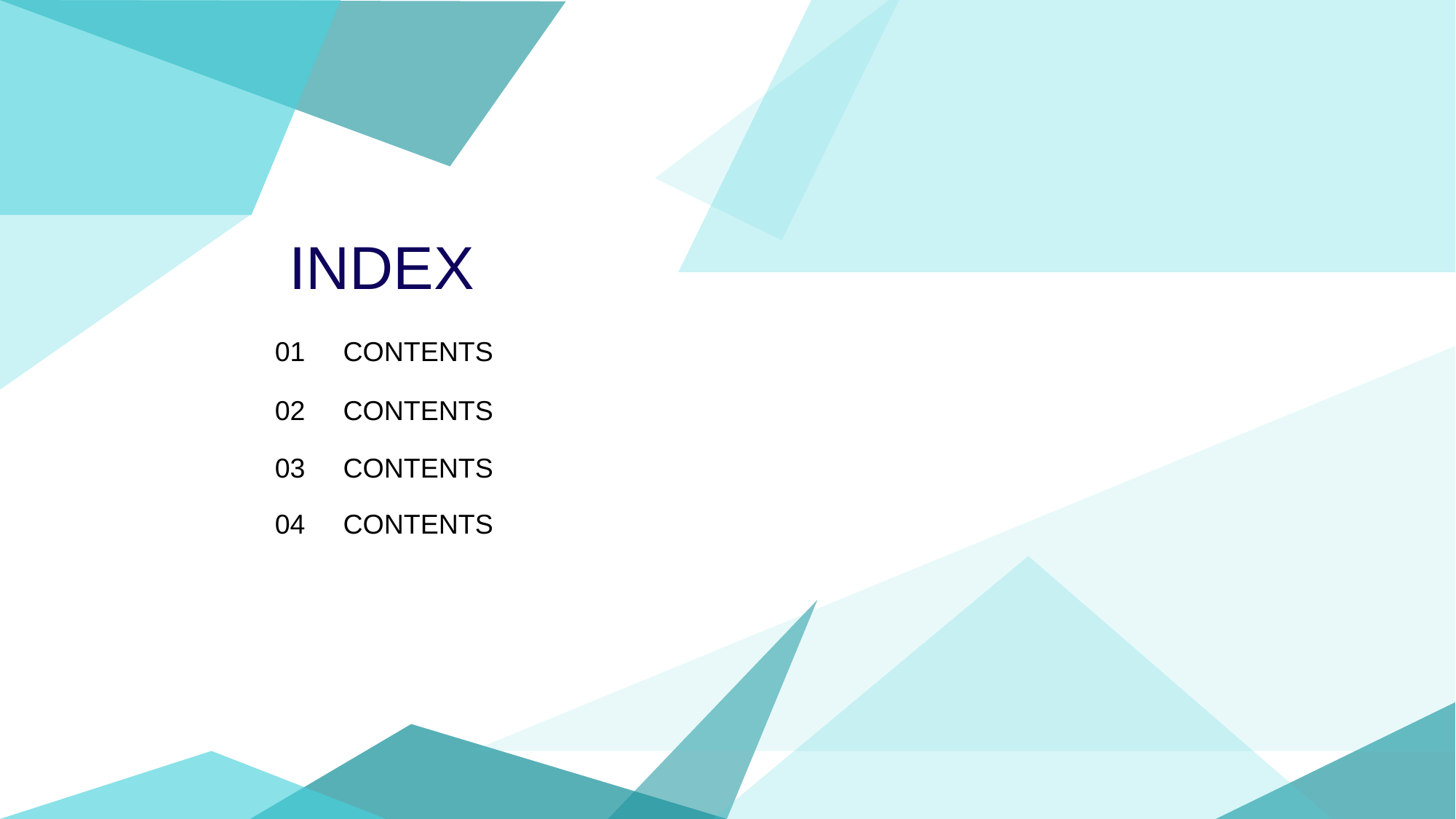

INDEX
01
CONTENTS
02
CONTENTS
03
CONTENTS
04
CONTENTS